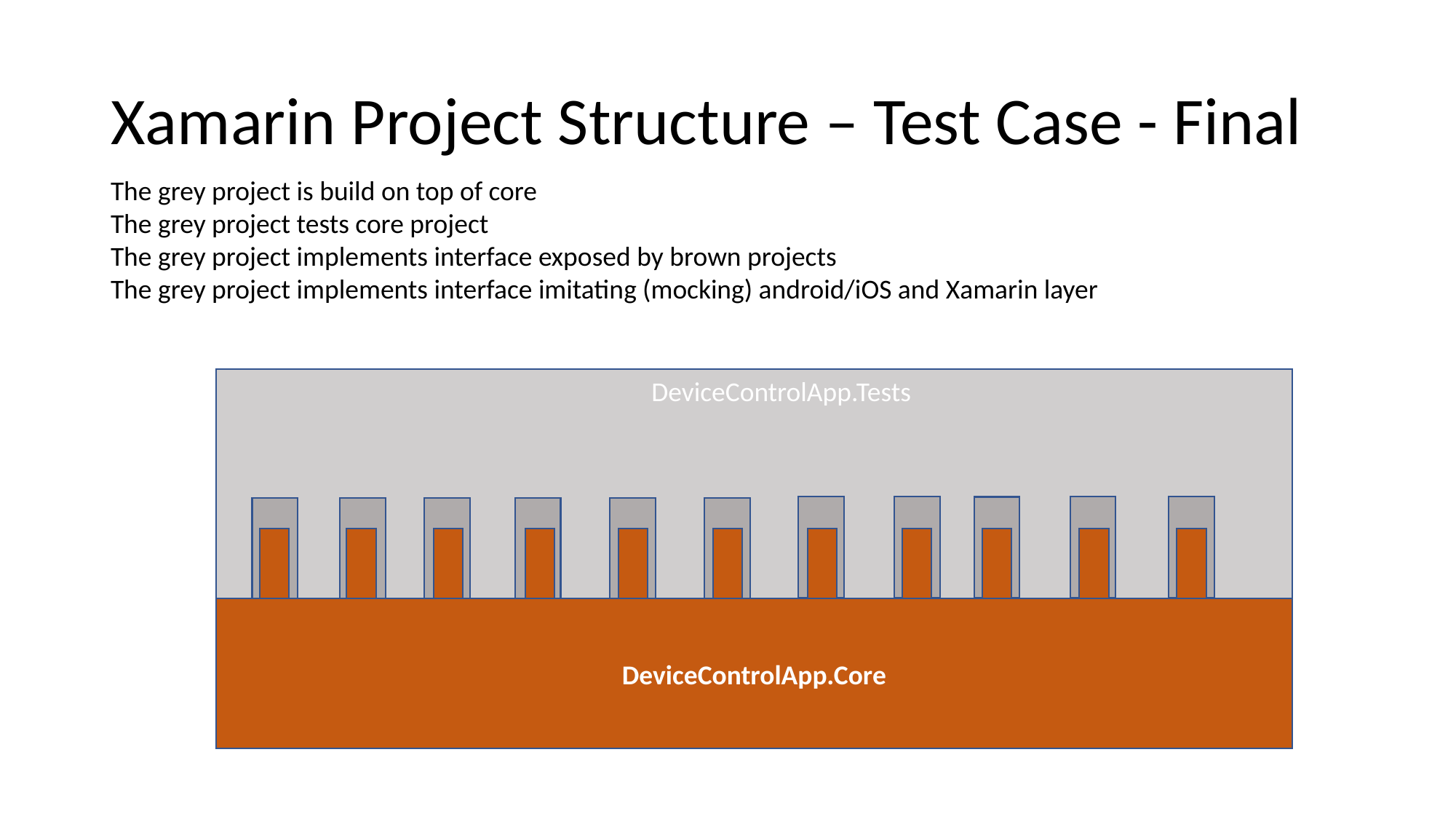

# Xamarin Project Structure – Test Case - Final
The grey project is build on top of core
The grey project tests core project
The grey project implements interface exposed by brown projects
The grey project implements interface imitating (mocking) android/iOS and Xamarin layer
DeviceControlApp.Tests

DeviceControlApp.Core